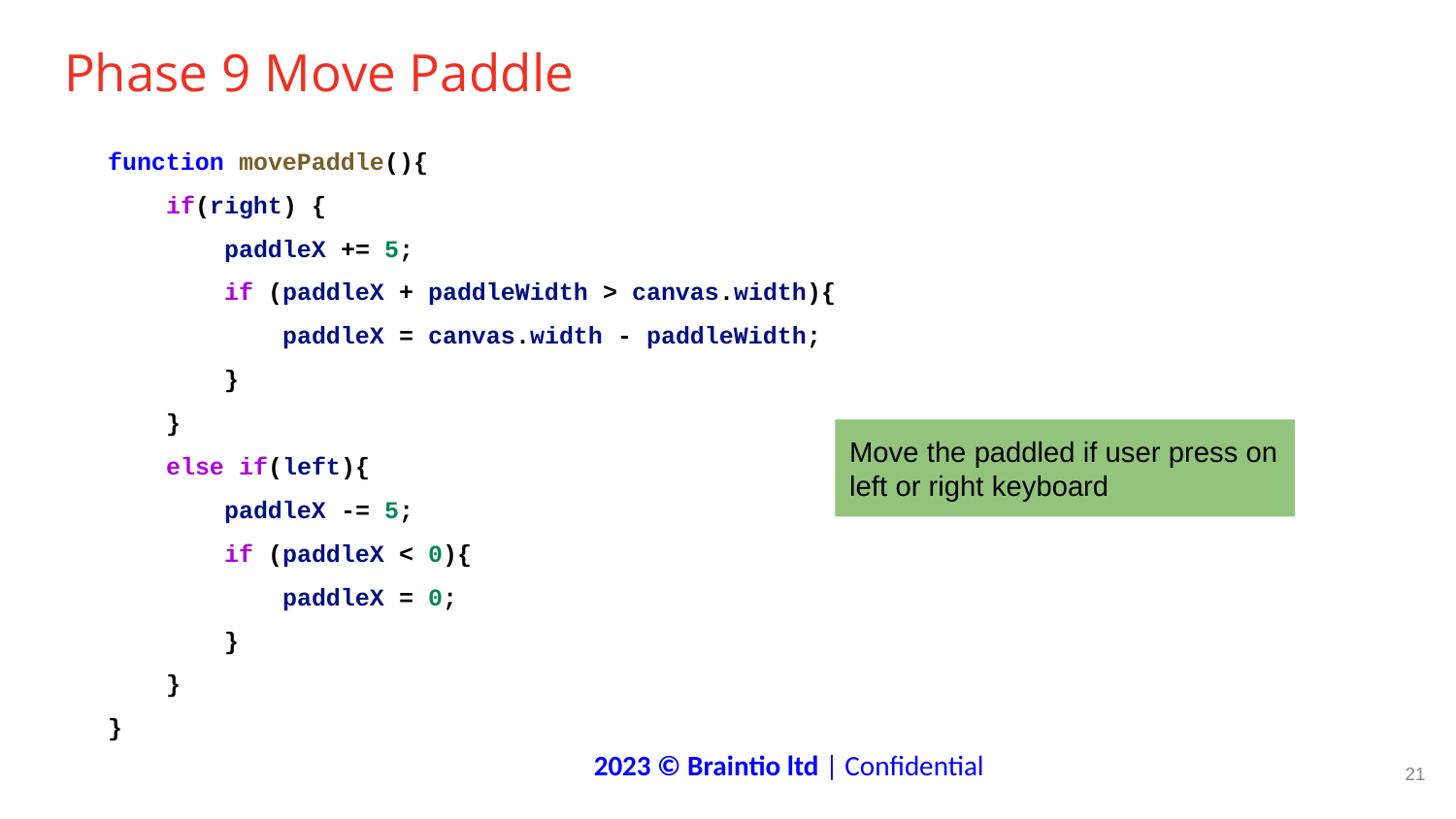

# Phase 9 Move Paddle
   function movePaddle(){
       if(right) {
           paddleX += 5;
           if (paddleX + paddleWidth > canvas.width){
               paddleX = canvas.width - paddleWidth;
           }
       }
       else if(left){
           paddleX -= 5;
           if (paddleX < 0){
               paddleX = 0;
           }
       }
   }

Move the paddled if user press on left or right keyboard
21